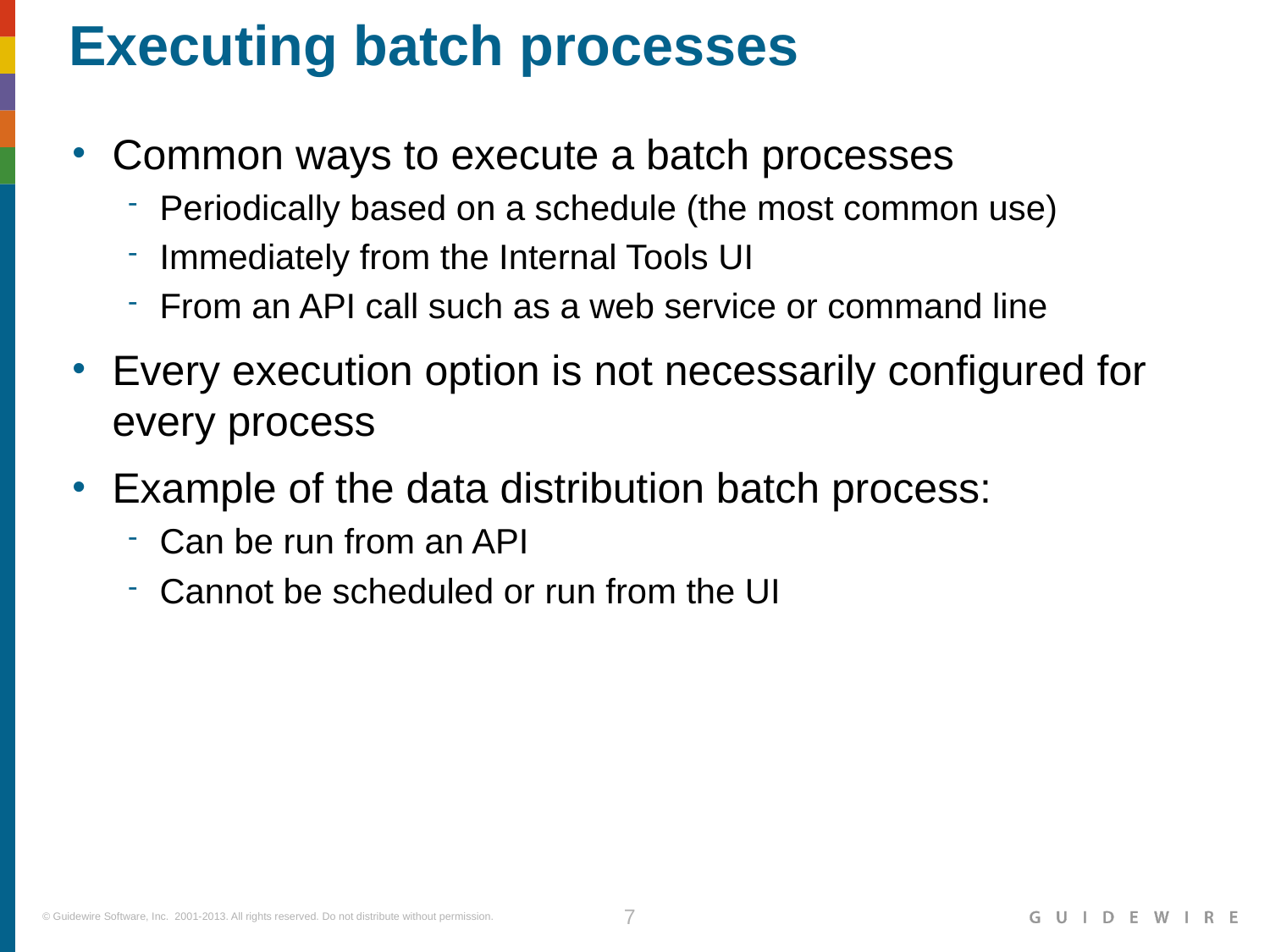

# Executing batch processes
Common ways to execute a batch processes
Periodically based on a schedule (the most common use)
Immediately from the Internal Tools UI
From an API call such as a web service or command line
Every execution option is not necessarily configured for every process
Example of the data distribution batch process:
Can be run from an API
Cannot be scheduled or run from the UI